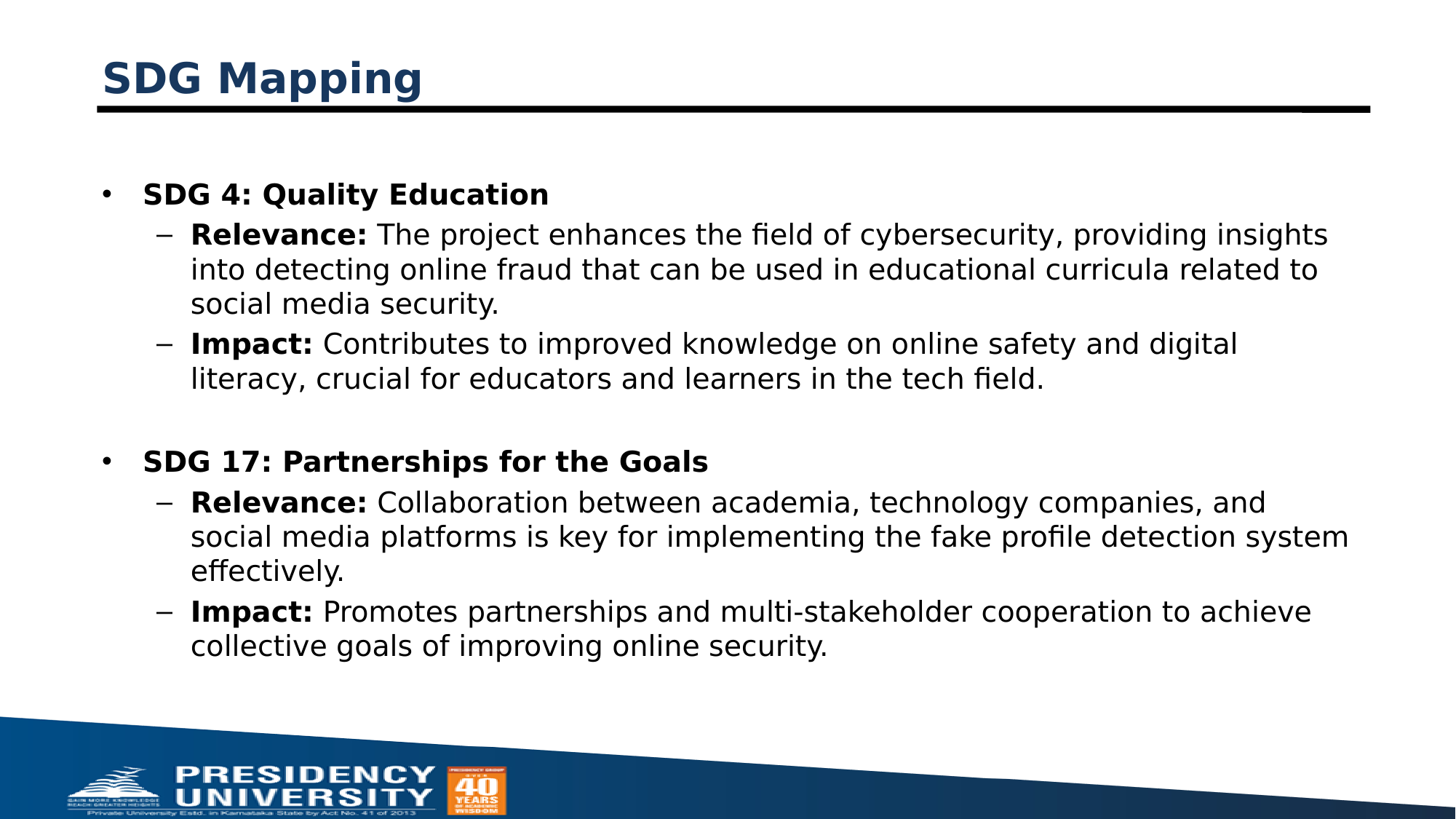

# SDG Mapping

SDG 4: Quality Education
Relevance: The project enhances the field of cybersecurity, providing insights into detecting online fraud that can be used in educational curricula related to social media security.
Impact: Contributes to improved knowledge on online safety and digital literacy, crucial for educators and learners in the tech field.

SDG 17: Partnerships for the Goals
Relevance: Collaboration between academia, technology companies, and social media platforms is key for implementing the fake profile detection system effectively.
Impact: Promotes partnerships and multi-stakeholder cooperation to achieve collective goals of improving online security.